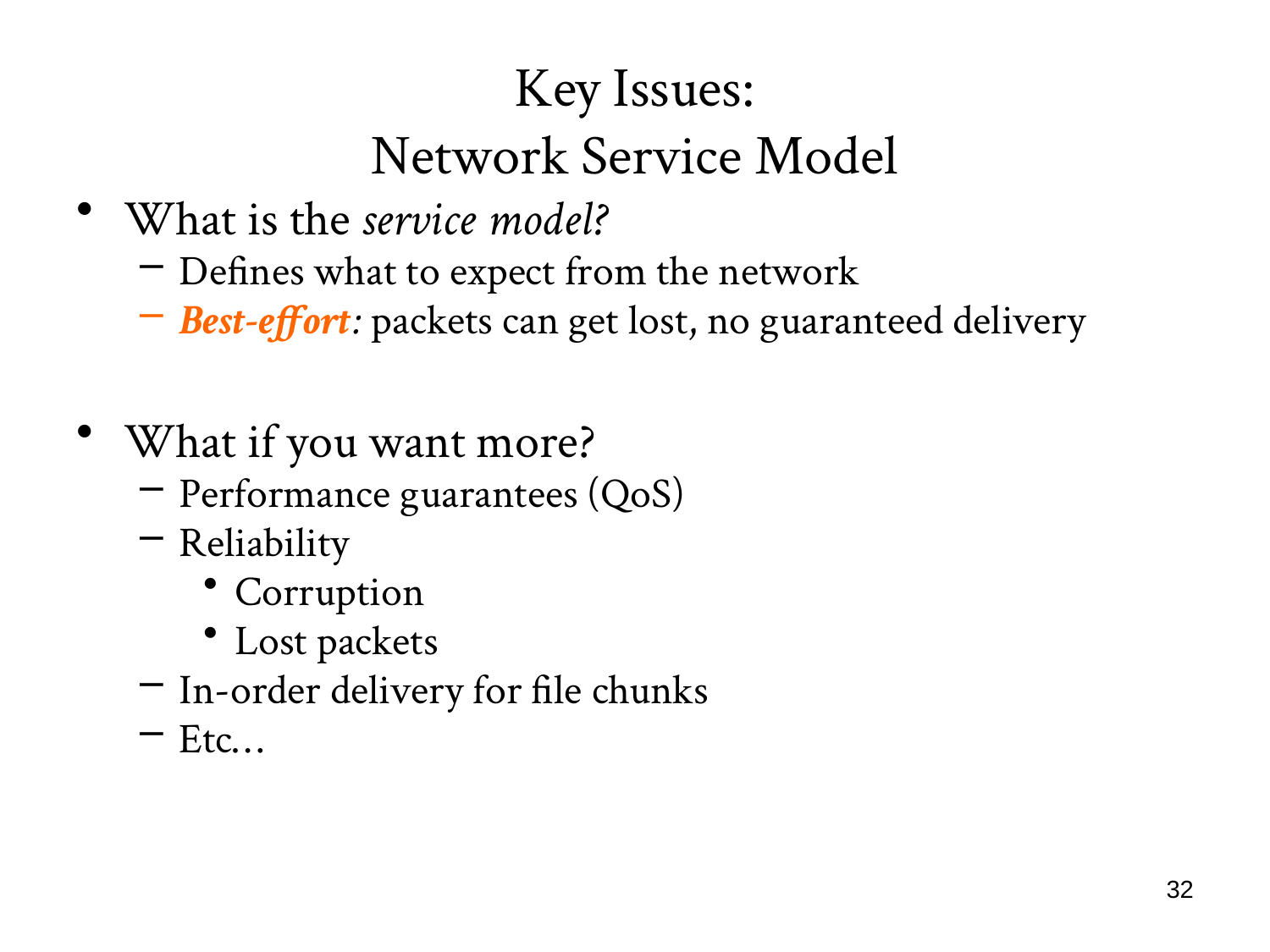

# Key Issues: Network Service Model
What is the service model?
Defines what to expect from the network
Best-effort: packets can get lost, no guaranteed delivery

What if you want more?
Performance guarantees (QoS)
Reliability
Corruption
Lost packets
In-order delivery for file chunks
Etc…

32